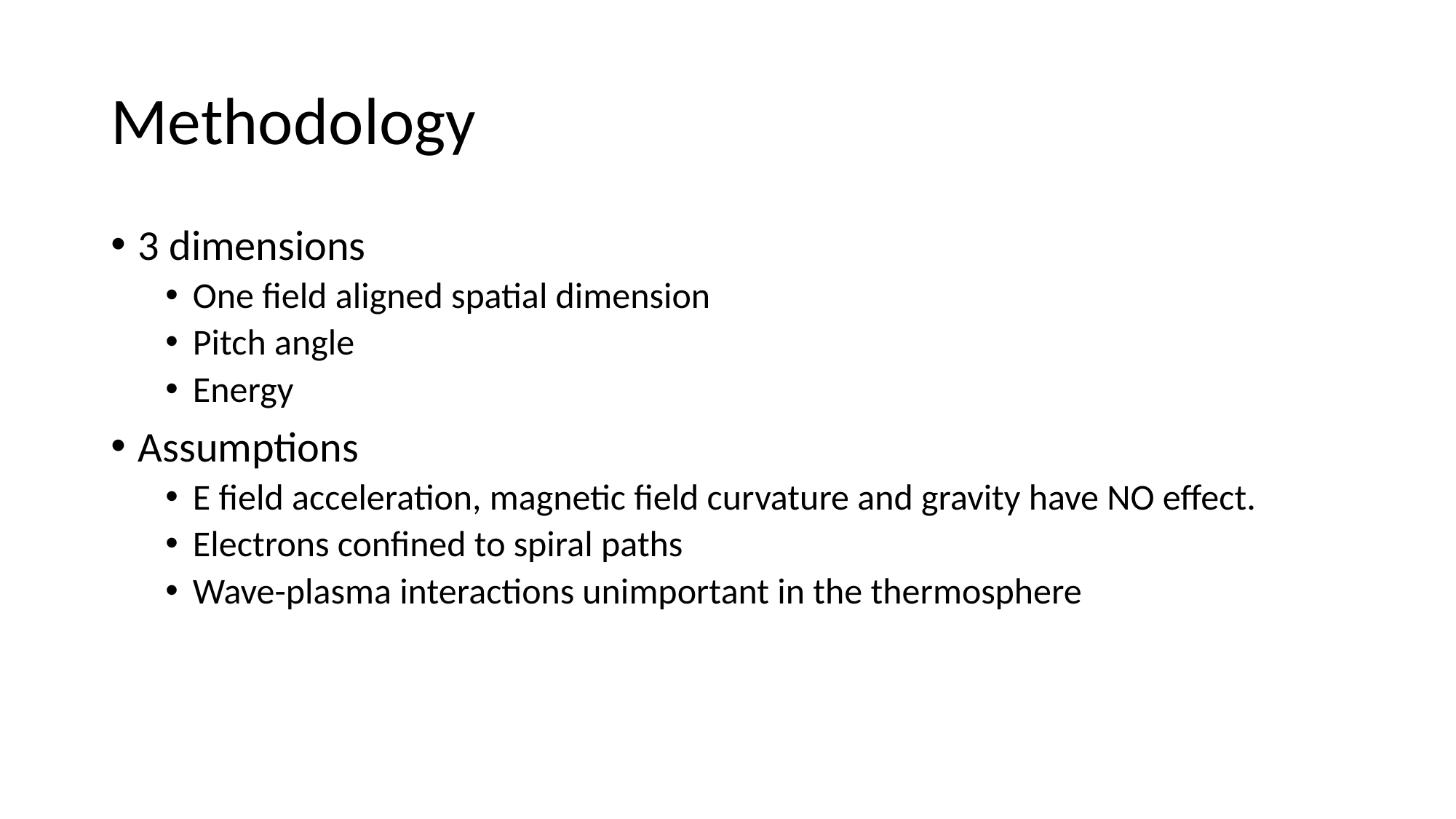

# Methodology
3 dimensions
One field aligned spatial dimension
Pitch angle
Energy
Assumptions
E field acceleration, magnetic field curvature and gravity have NO effect.
Electrons confined to spiral paths
Wave-plasma interactions unimportant in the thermosphere